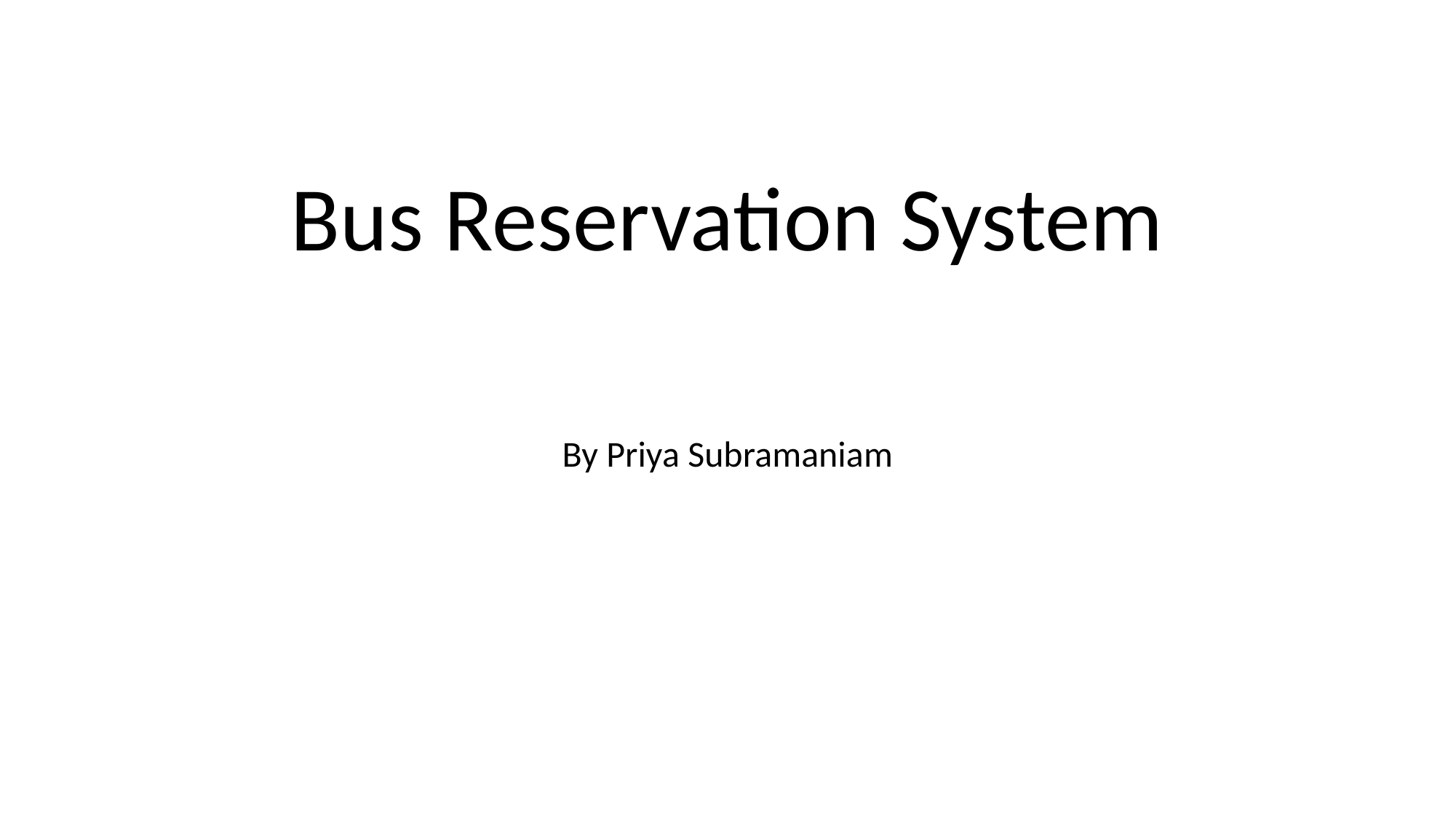

# Bus Reservation System
By Priya Subramaniam